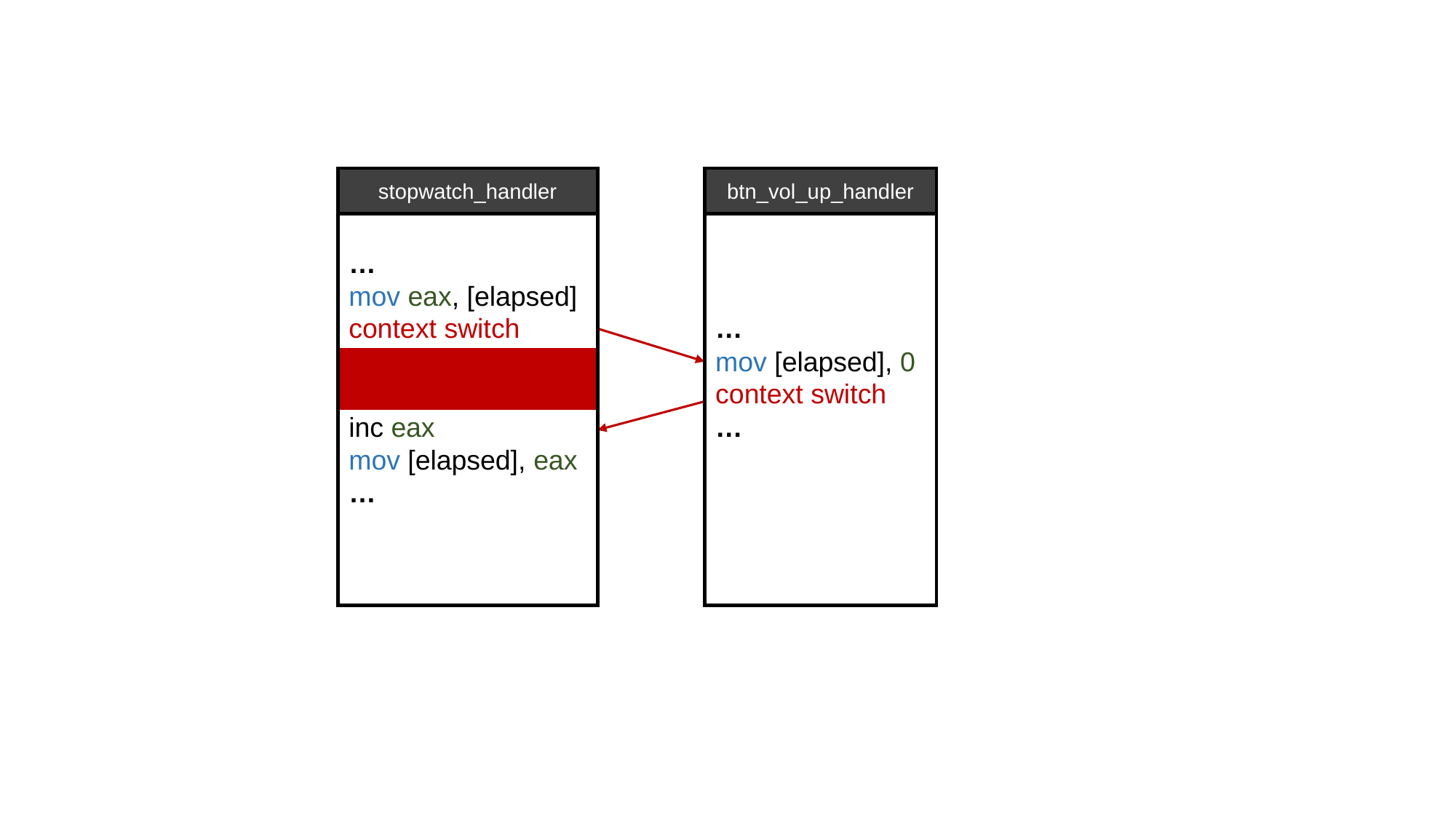

stopwatch_handler
btn_vol_up_handler
…
mov eax, [elapsed]
context switch

inc eax
mov [elapsed], eax
…

…
mov [elapsed], 0
context switch
…